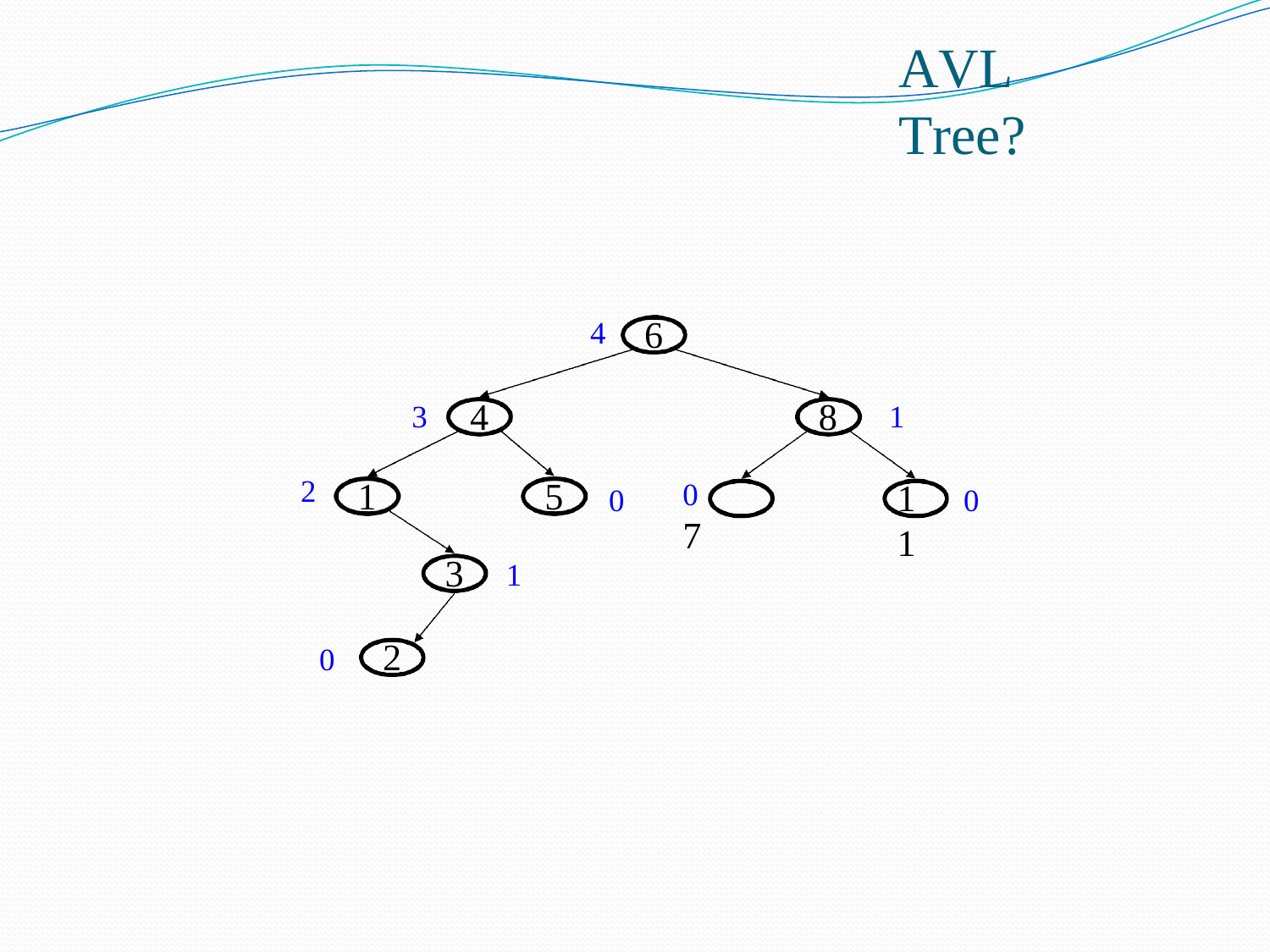

# AVL Tree?
6
4

4
8
3
1
2
1
5
0	7
11
0
0
3
1
2
0
Advanced Data Structures